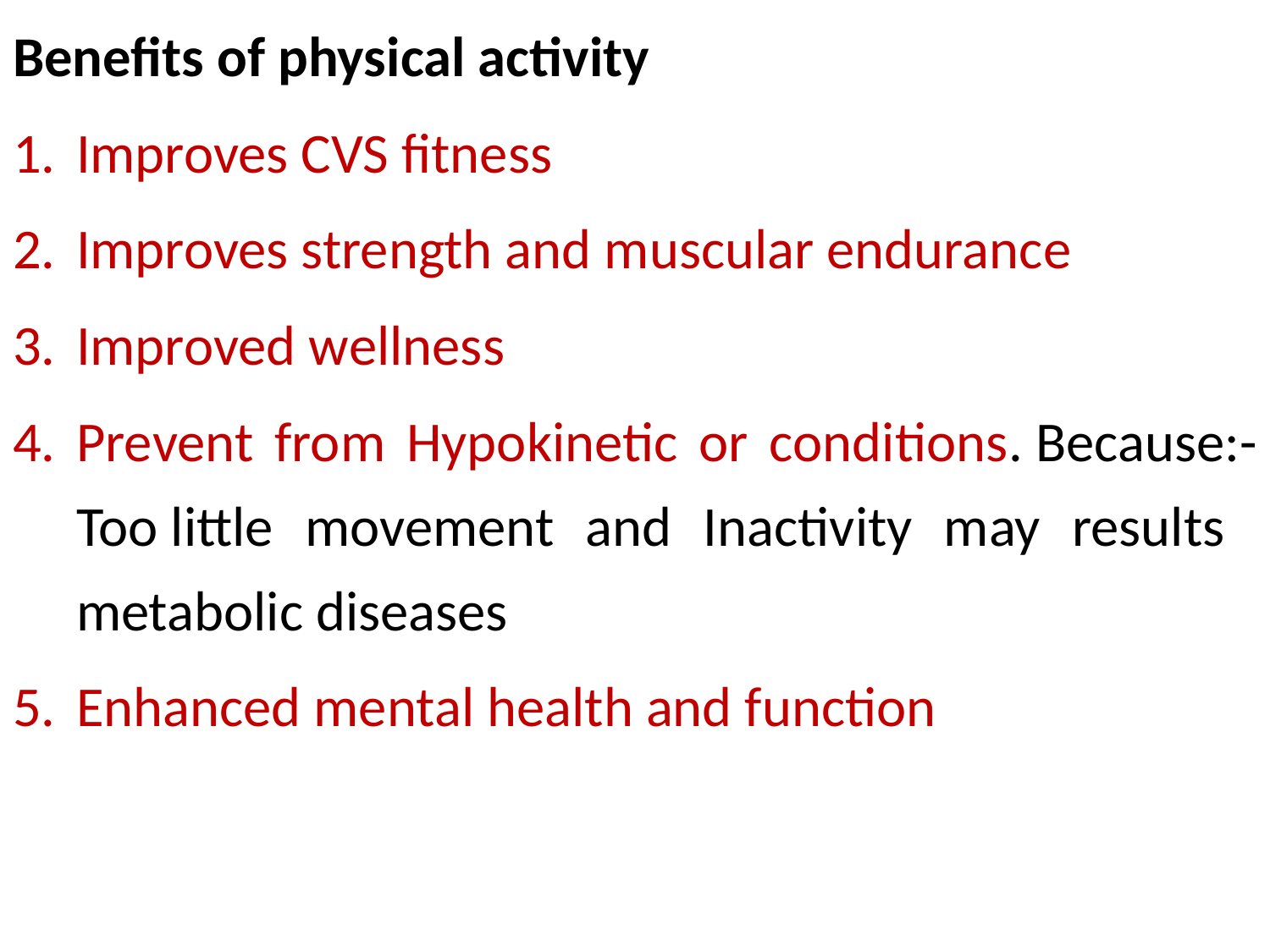

Benefits of physical activity
Improves CVS fitness
Improves strength and muscular endurance
Improved wellness
Prevent from Hypokinetic or conditions. Because:-Too little movement and Inactivity may results  metabolic diseases
Enhanced mental health and function